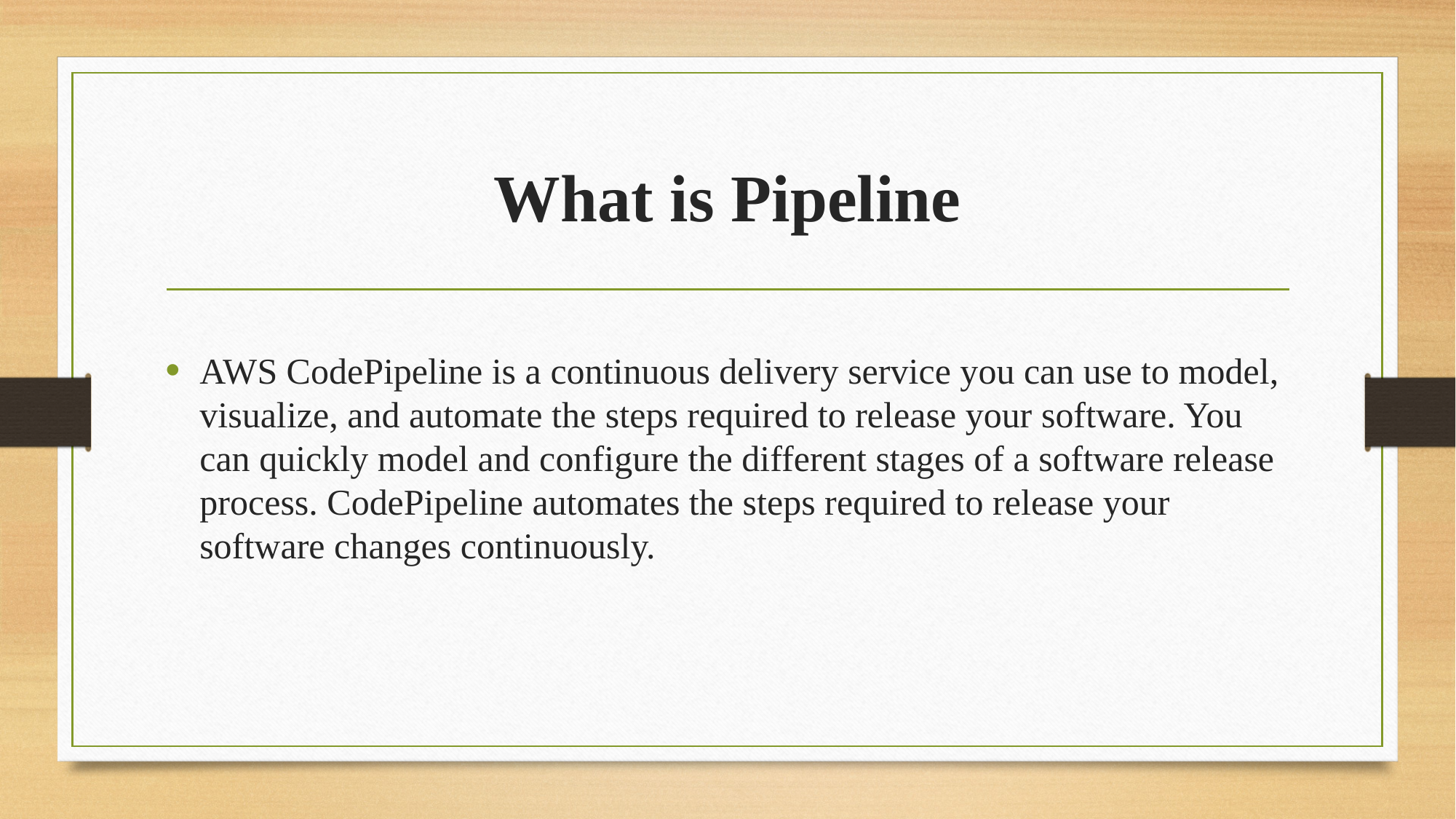

# What is Pipeline
AWS CodePipeline is a continuous delivery service you can use to model, visualize, and automate the steps required to release your software. You can quickly model and configure the different stages of a software release process. CodePipeline automates the steps required to release your software changes continuously.